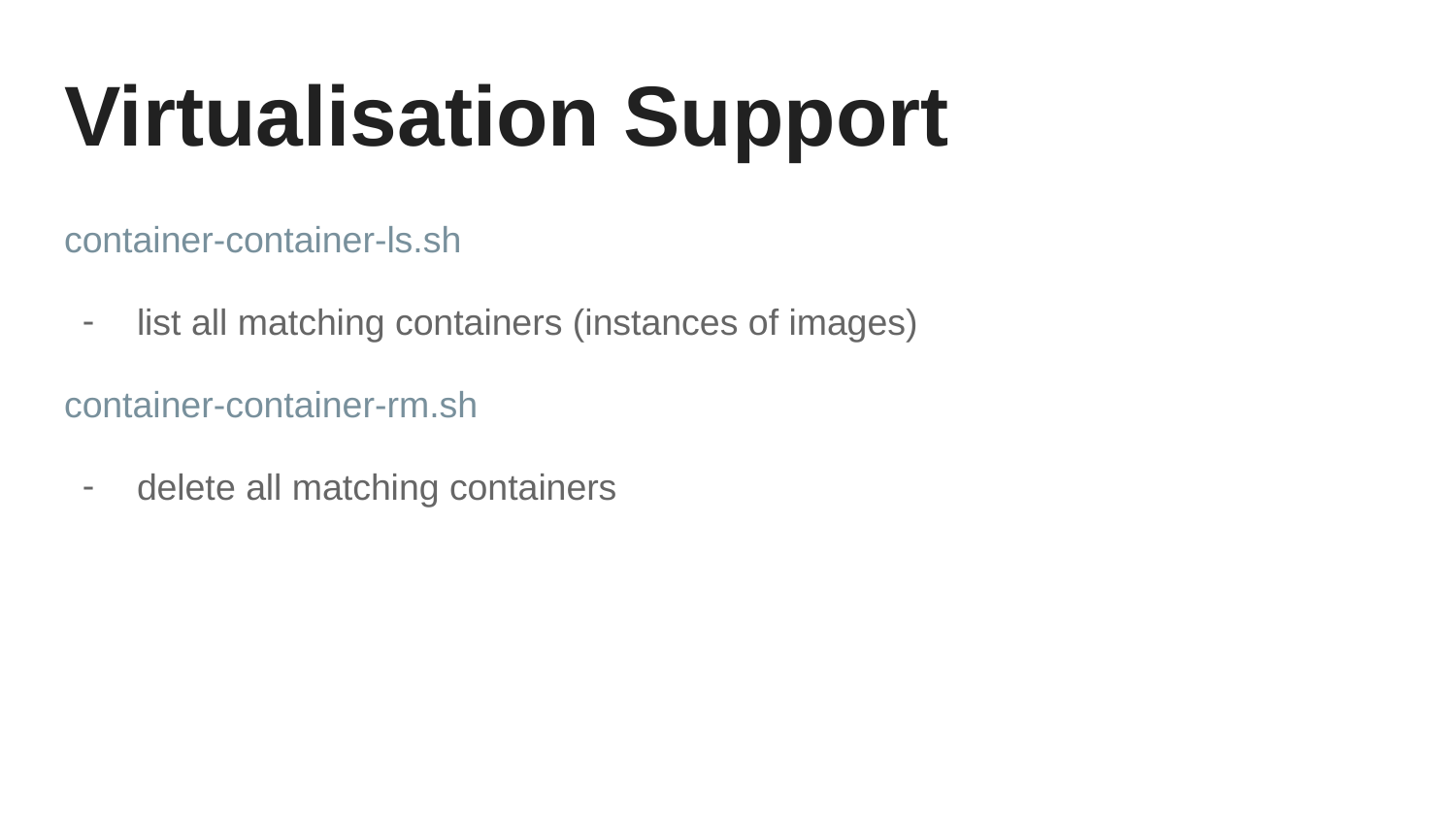

# Virtualisation Support
container-container-ls.sh
list all matching containers (instances of images)
container-container-rm.sh
delete all matching containers